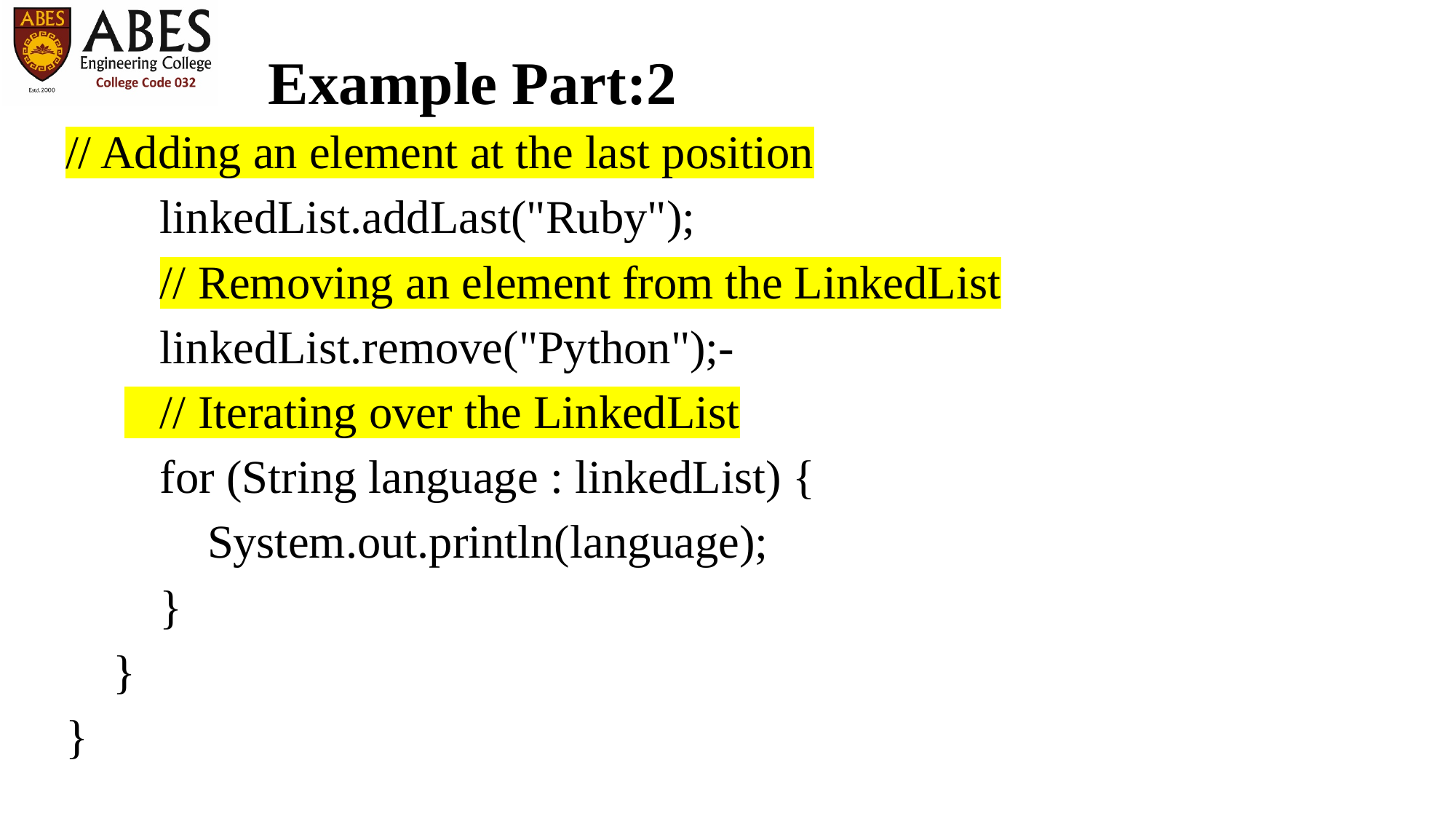

Example Part:2
// Adding an element at the last position
        linkedList.addLast("Ruby");
        // Removing an element from the LinkedList
        linkedList.remove("Python");-
        // Iterating over the LinkedList
        for (String language : linkedList) {
            System.out.println(language);
        }
    }
}